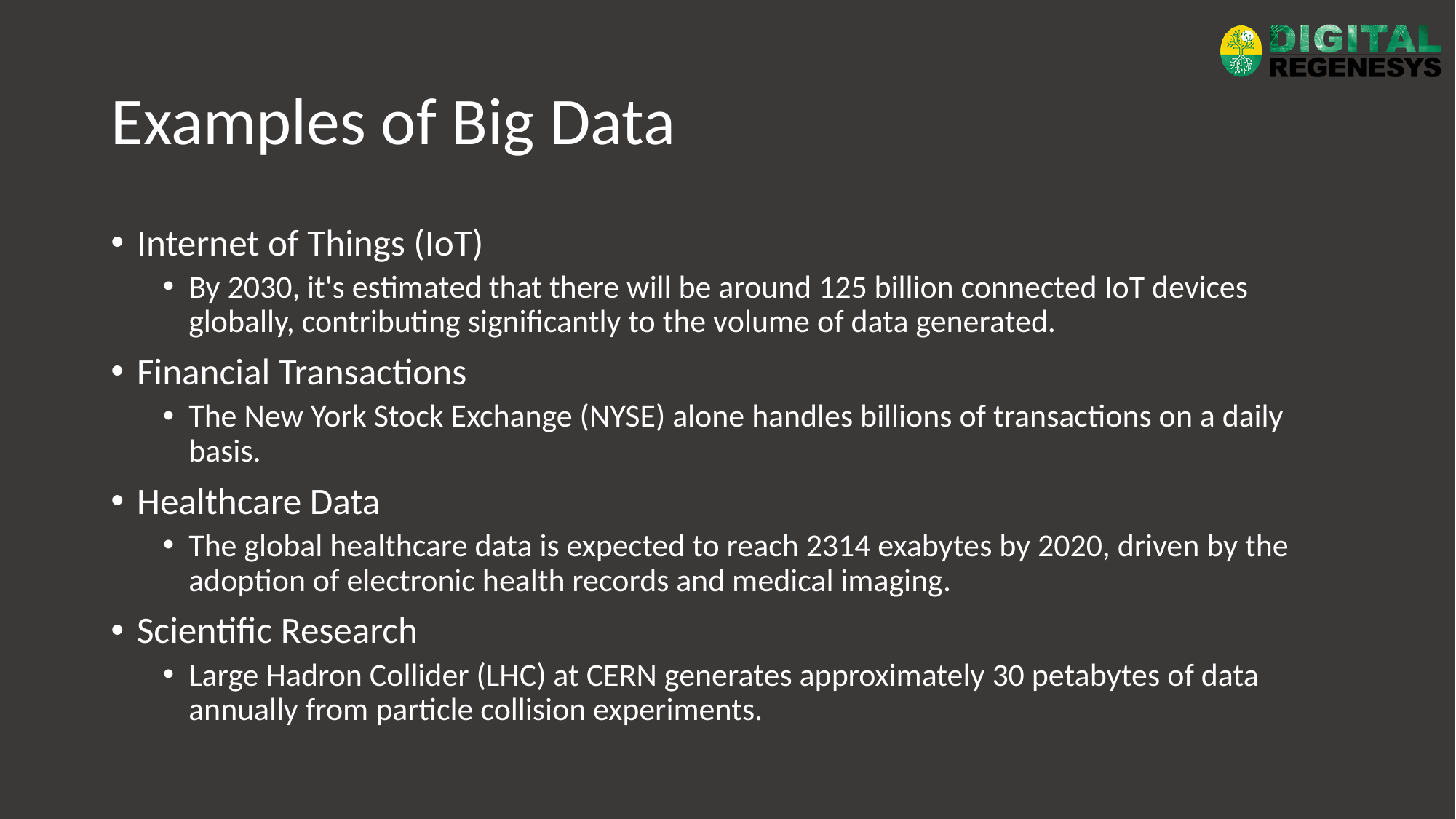

# Examples of Big Data
Internet of Things (IoT)
By 2030, it's estimated that there will be around 125 billion connected IoT devices globally, contributing significantly to the volume of data generated.
Financial Transactions
The New York Stock Exchange (NYSE) alone handles billions of transactions on a daily basis.
Healthcare Data
The global healthcare data is expected to reach 2314 exabytes by 2020, driven by the adoption of electronic health records and medical imaging.
Scientific Research
Large Hadron Collider (LHC) at CERN generates approximately 30 petabytes of data annually from particle collision experiments.